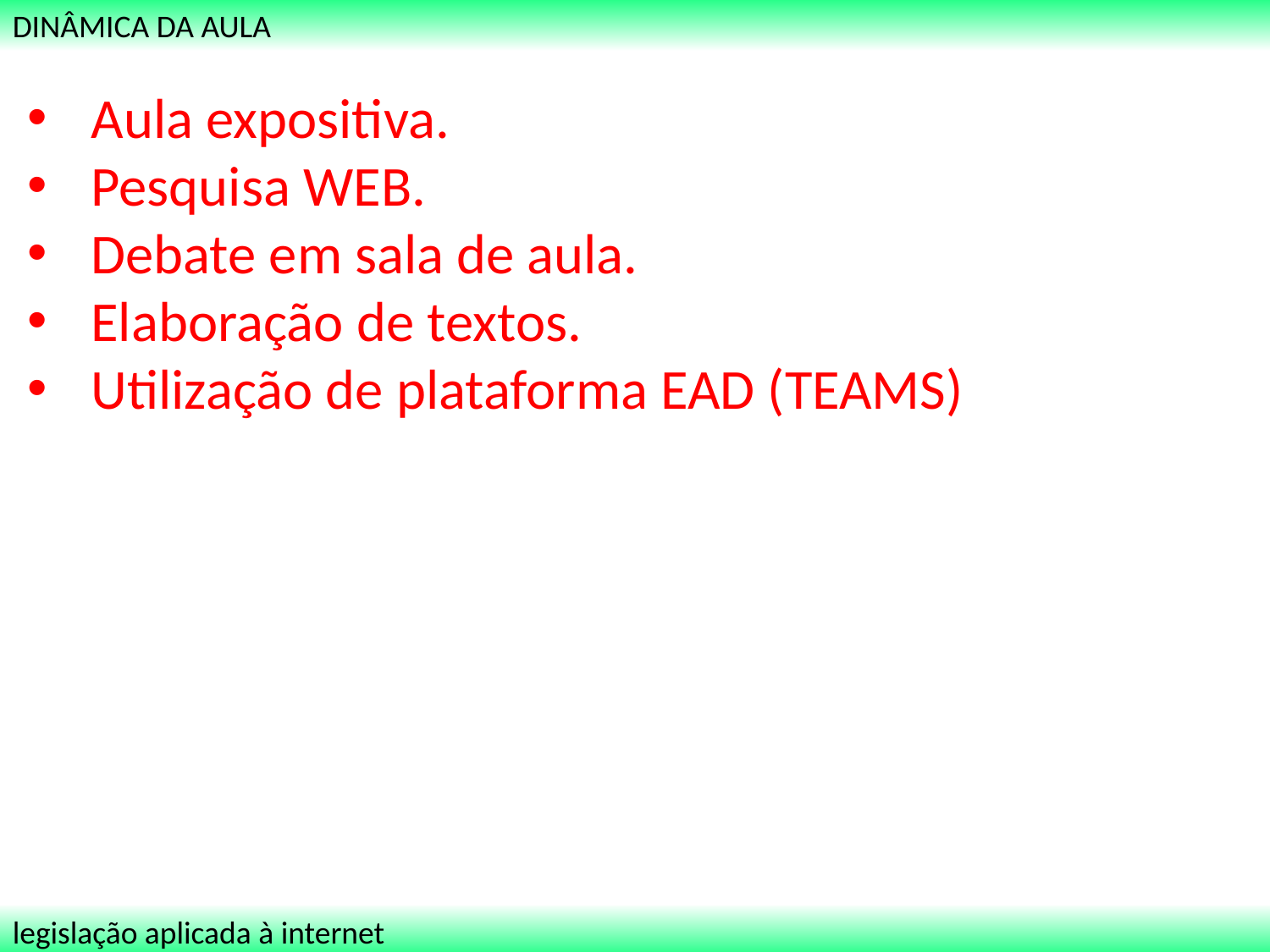

DINÂMICA DA AULA
Aula expositiva.
Pesquisa WEB.
Debate em sala de aula.
Elaboração de textos.
Utilização de plataforma EAD (TEAMS)

legislação aplicada à internet